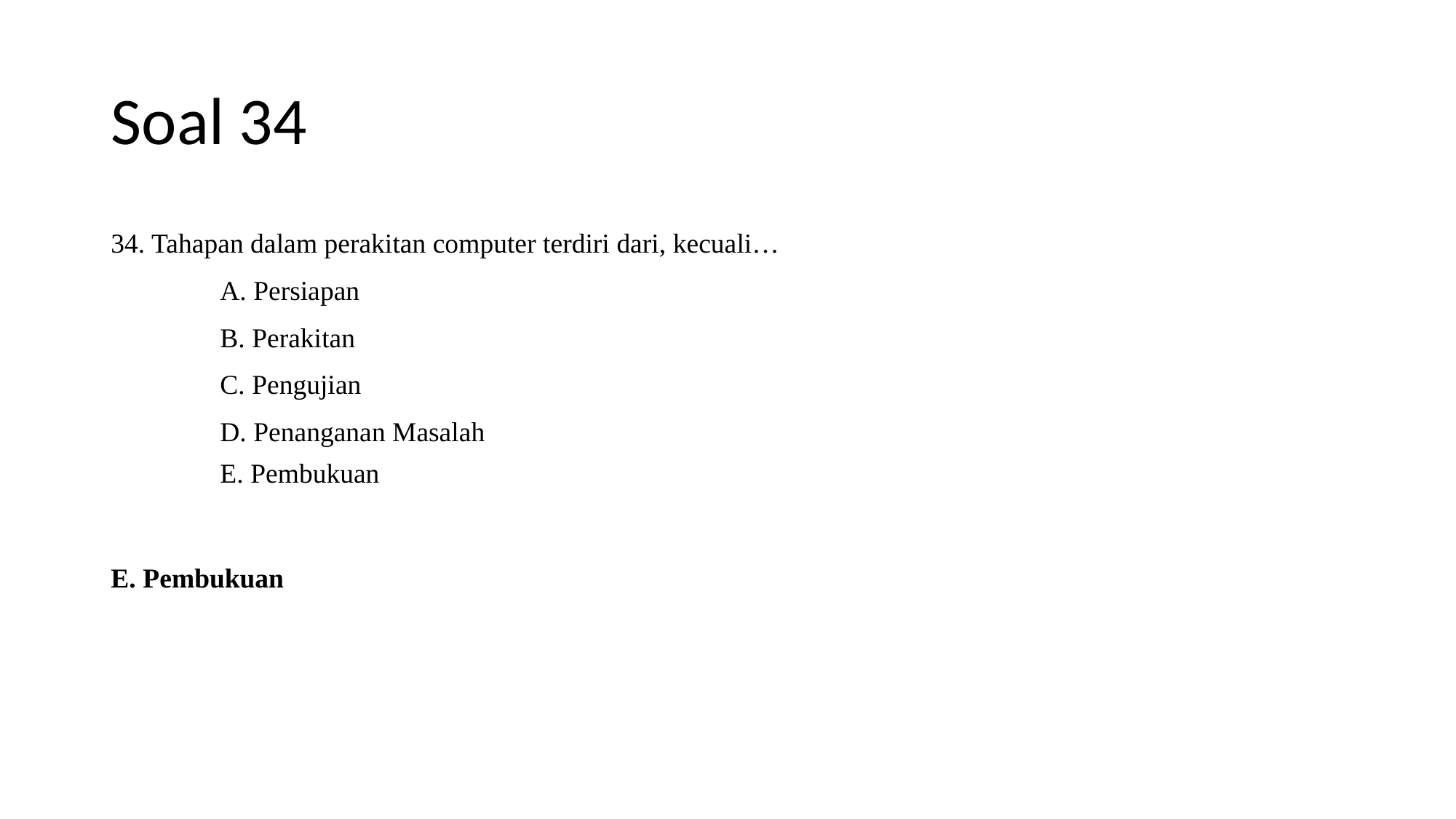

# Soal 34
34. Tahapan dalam perakitan computer terdiri dari, kecuali…
	A. Persiapan
	B. Perakitan
	C. Pengujian
	D. Penanganan Masalah
	E. Pembukuan
E. Pembukuan